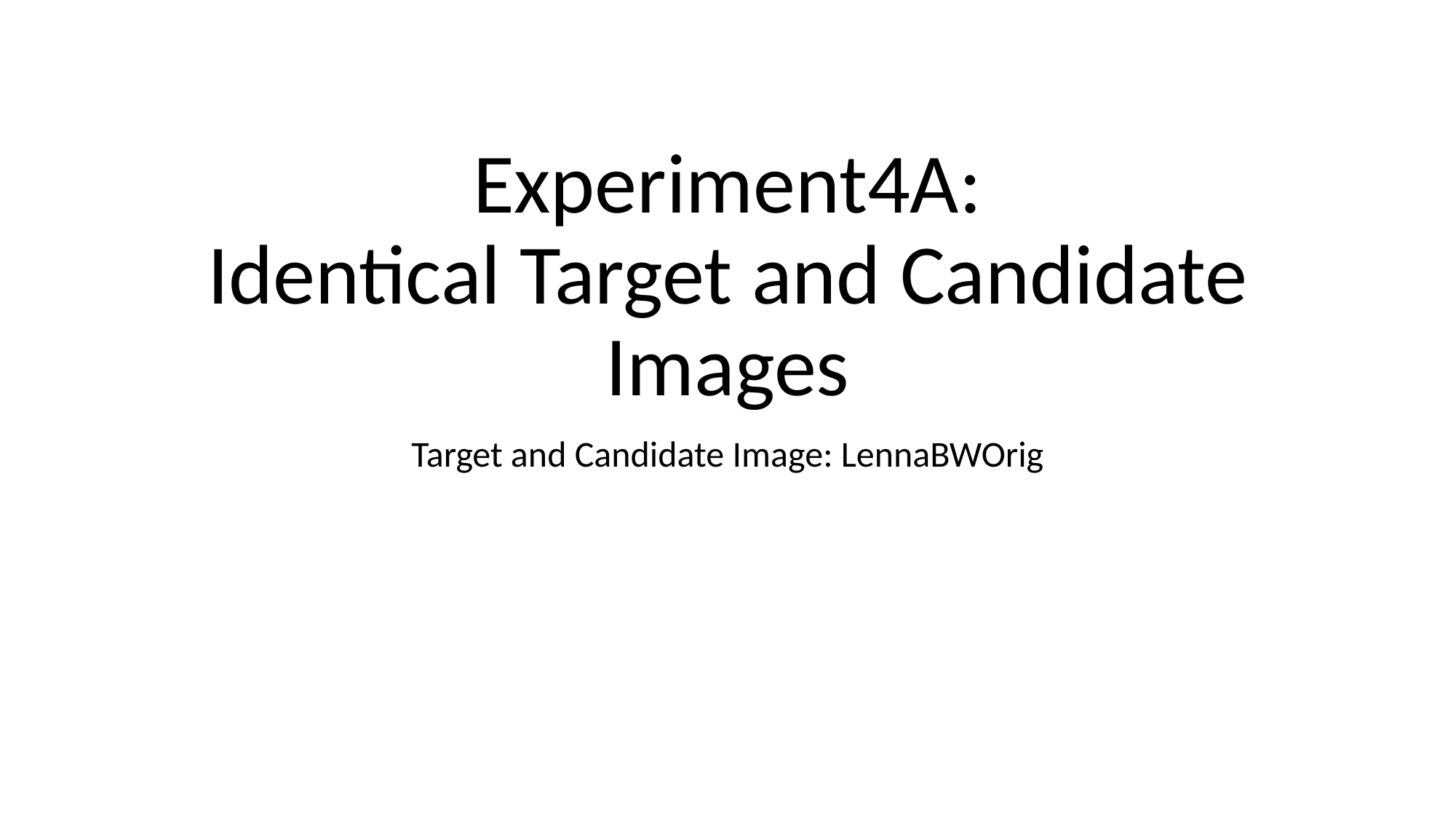

# Experiment4A: Identical Target and Candidate Images
Target and Candidate Image: LennaBWOrig